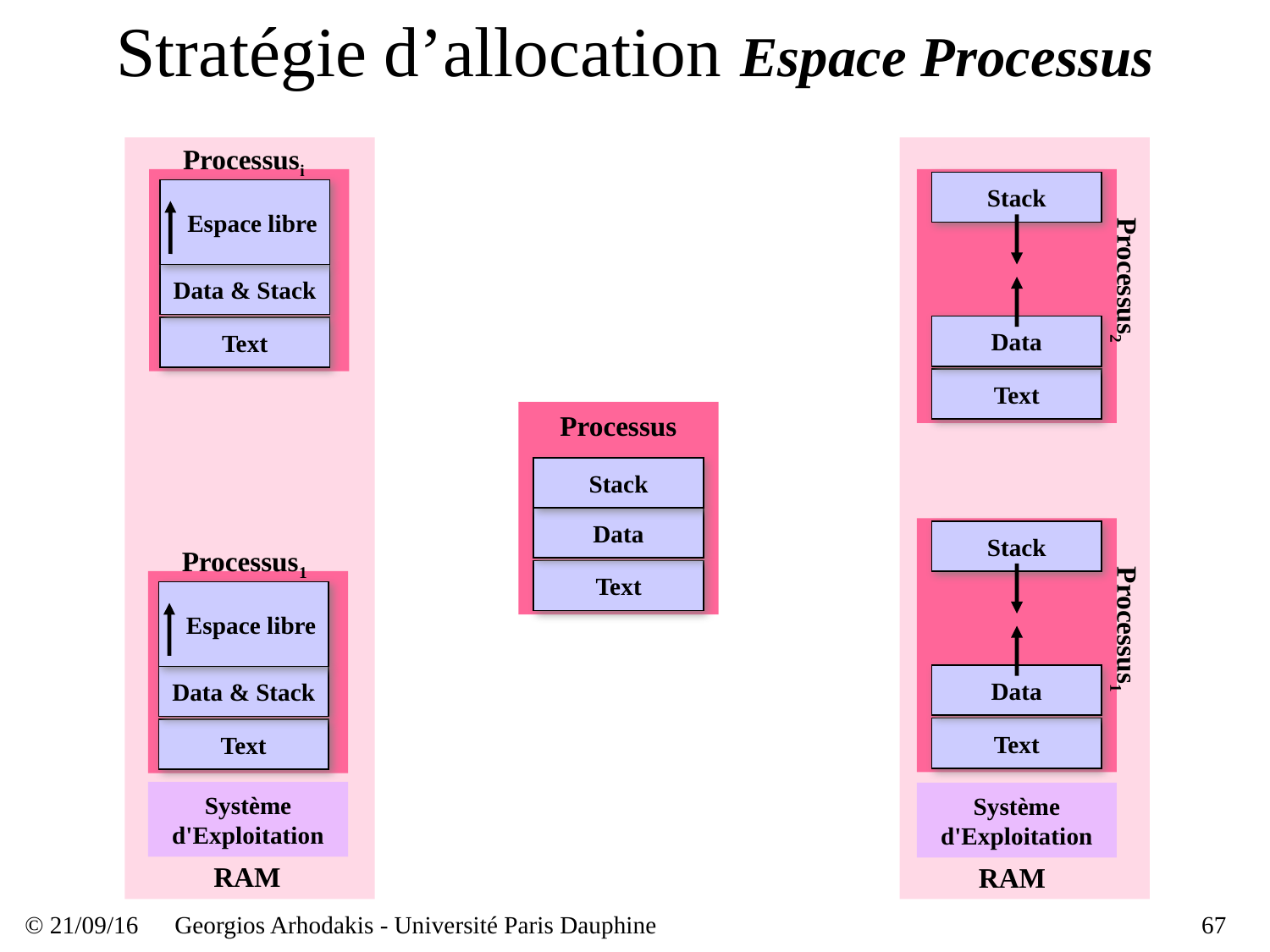

# Stratégie d’allocation Espace Processus

Processusi

Stack
Espace libre

Processus2
Data & Stack

Data
Text
Text
Processus
Stack
Data

Stack
Processus1
Text

Espace libre

Processus1

Data
Data & Stack
Text
Text
Système
d'Exploitation
Système
d'Exploitation
RAM
RAM
© 21/09/16
Georgios Arhodakis - Université Paris Dauphine
67